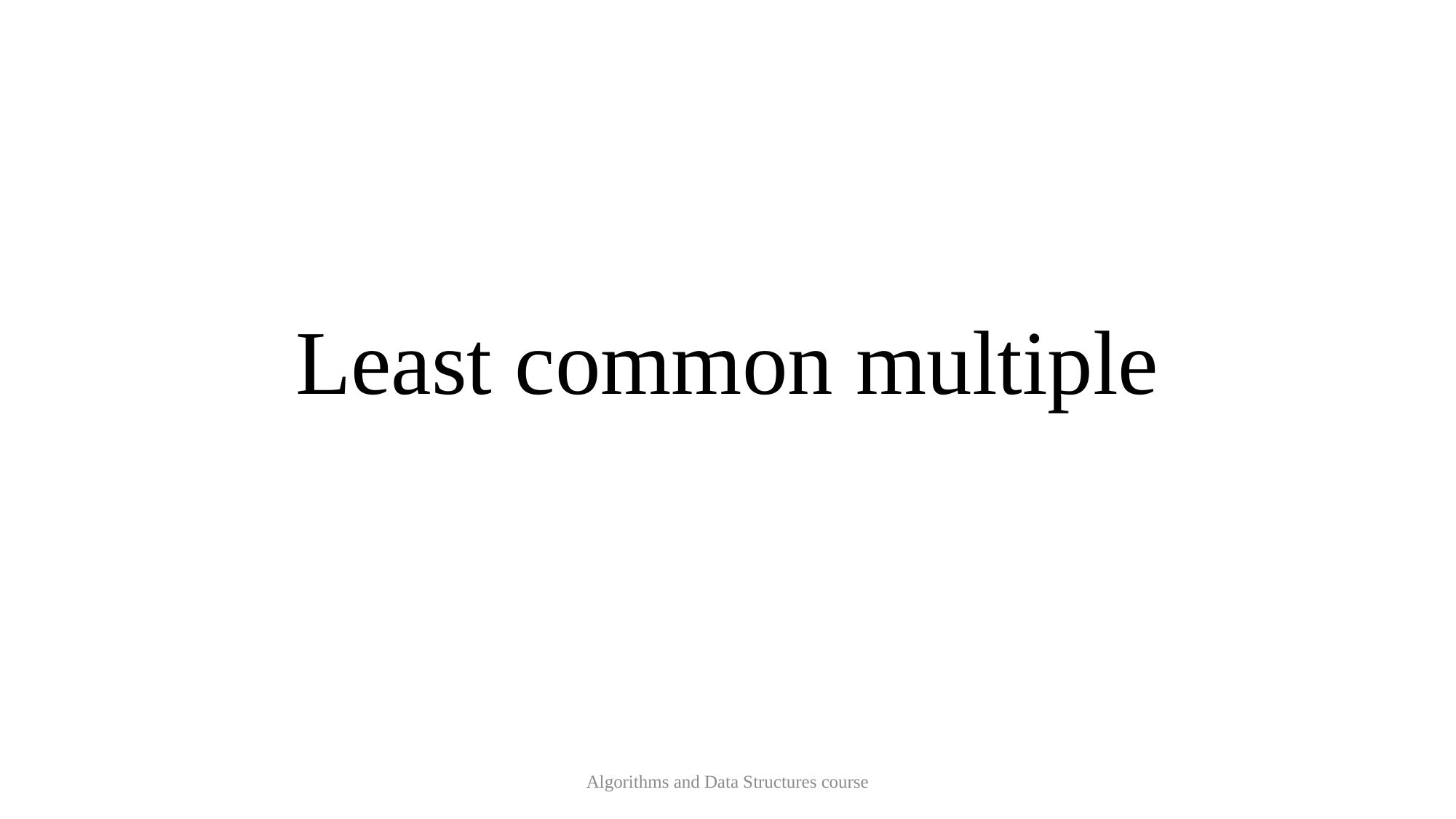

# Least common multiple

Algorithms and Data Structures course